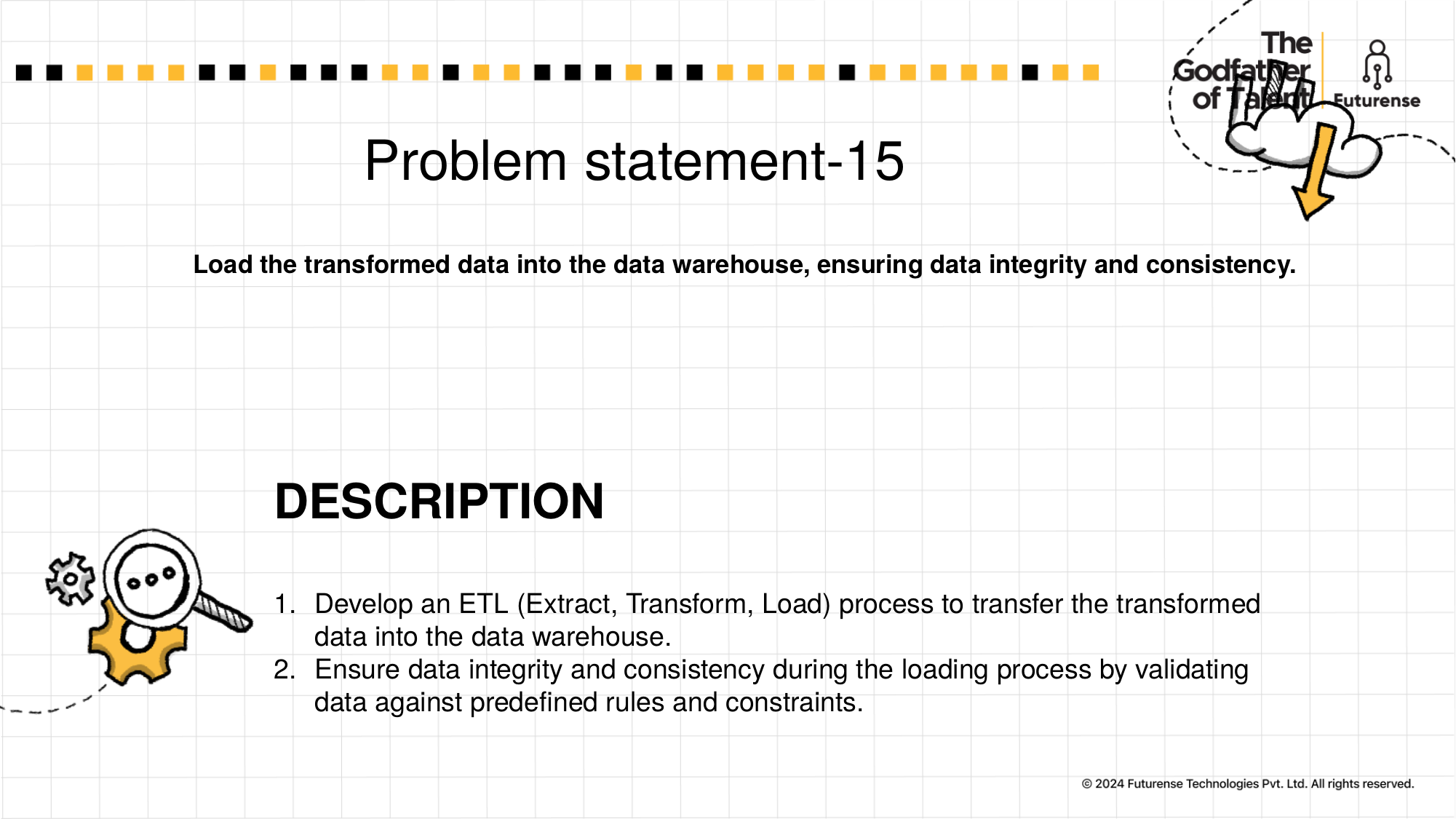

# Problem statement-15 Load the transformed data into the data warehouse, ensuring data integrity and consistency.
DESCRIPTION

Develop an ETL (Extract, Transform, Load) process to transfer the transformed data into the data warehouse.
Ensure data integrity and consistency during the loading process by validating data against predefined rules and constraints.